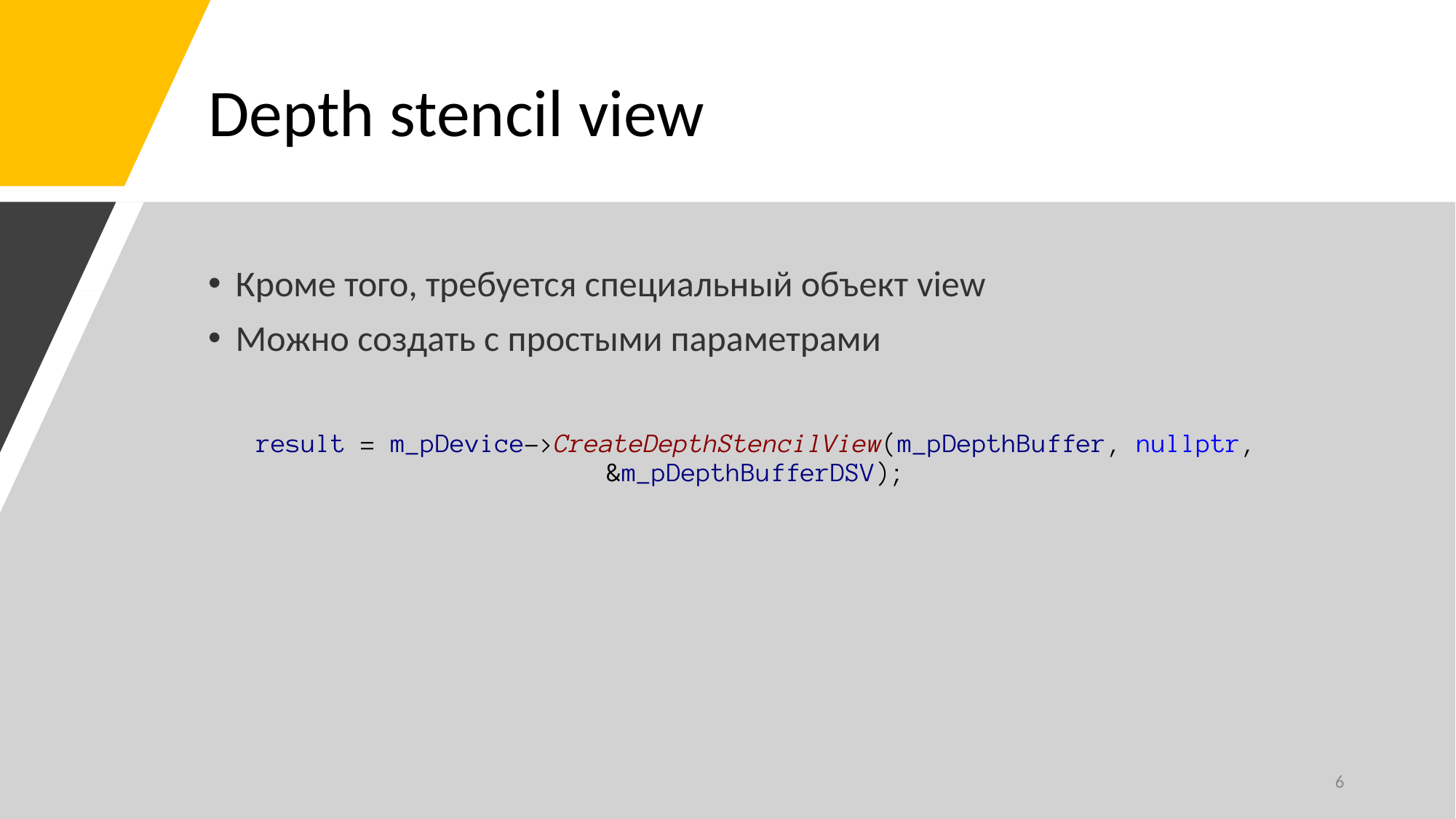

# Depth stencil view

Кроме того, требуется специальный объект view
Можно создать с простыми параметрами

result = m_pDevice->CreateDepthStencilView(m_pDepthBuffer, nullptr, &m_pDepthBufferDSV);
6